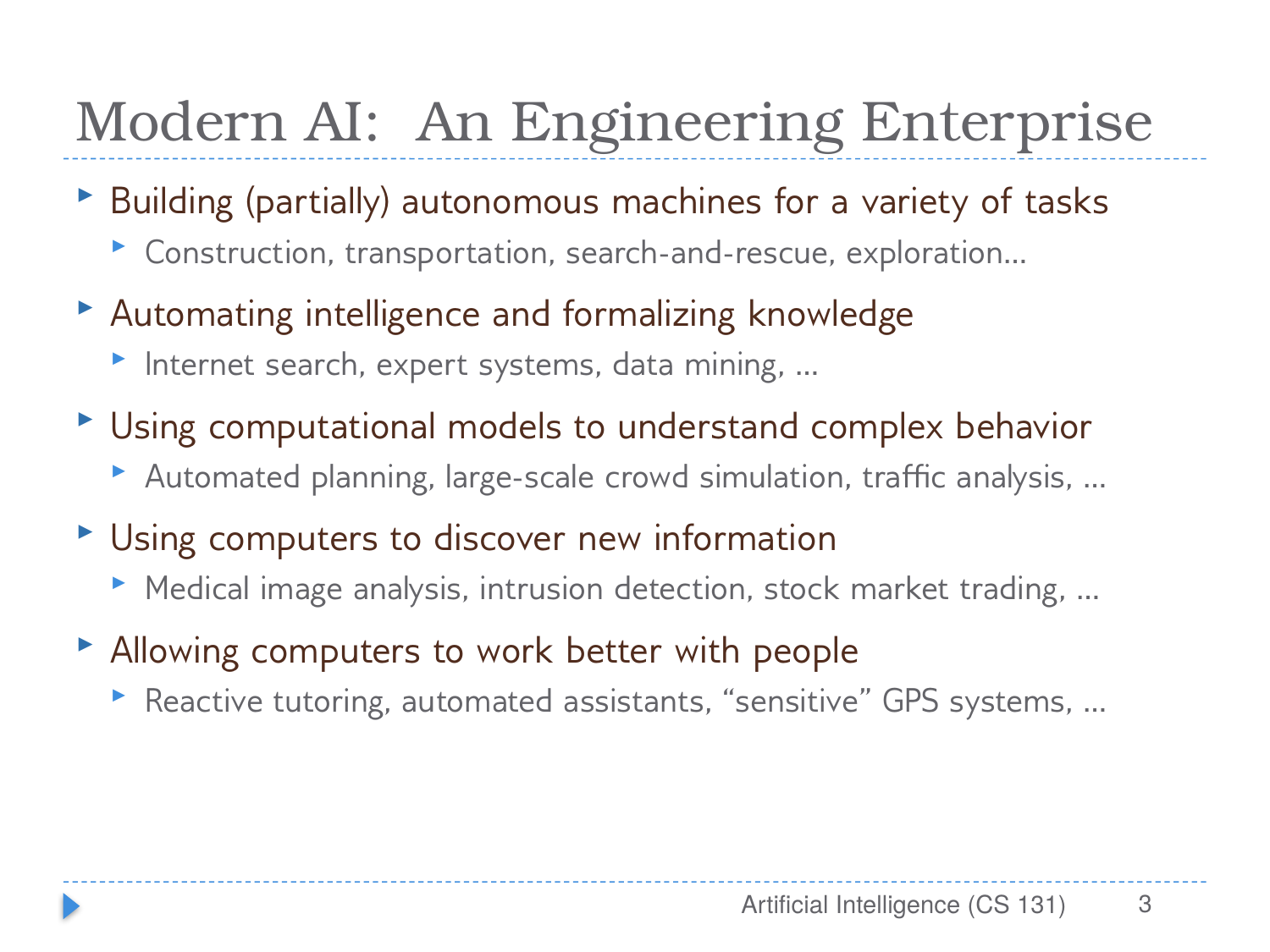

# Modern AI:  An Engineering Enterprise
Building (partially) autonomous machines for a variety of tasks
Construction, transportation, search-and-rescue, exploration…
Automating intelligence and formalizing knowledge
Internet search, expert systems, data mining, …
Using computational models to understand complex behavior
Automated planning, large-scale crowd simulation, traffic analysis, …
Using computers to discover new information
Medical image analysis, intrusion detection, stock market trading, …
Allowing computers to work better with people
Reactive tutoring, automated assistants, “sensitive” GPS systems, …
3
Artificial Intelligence (CS 131)